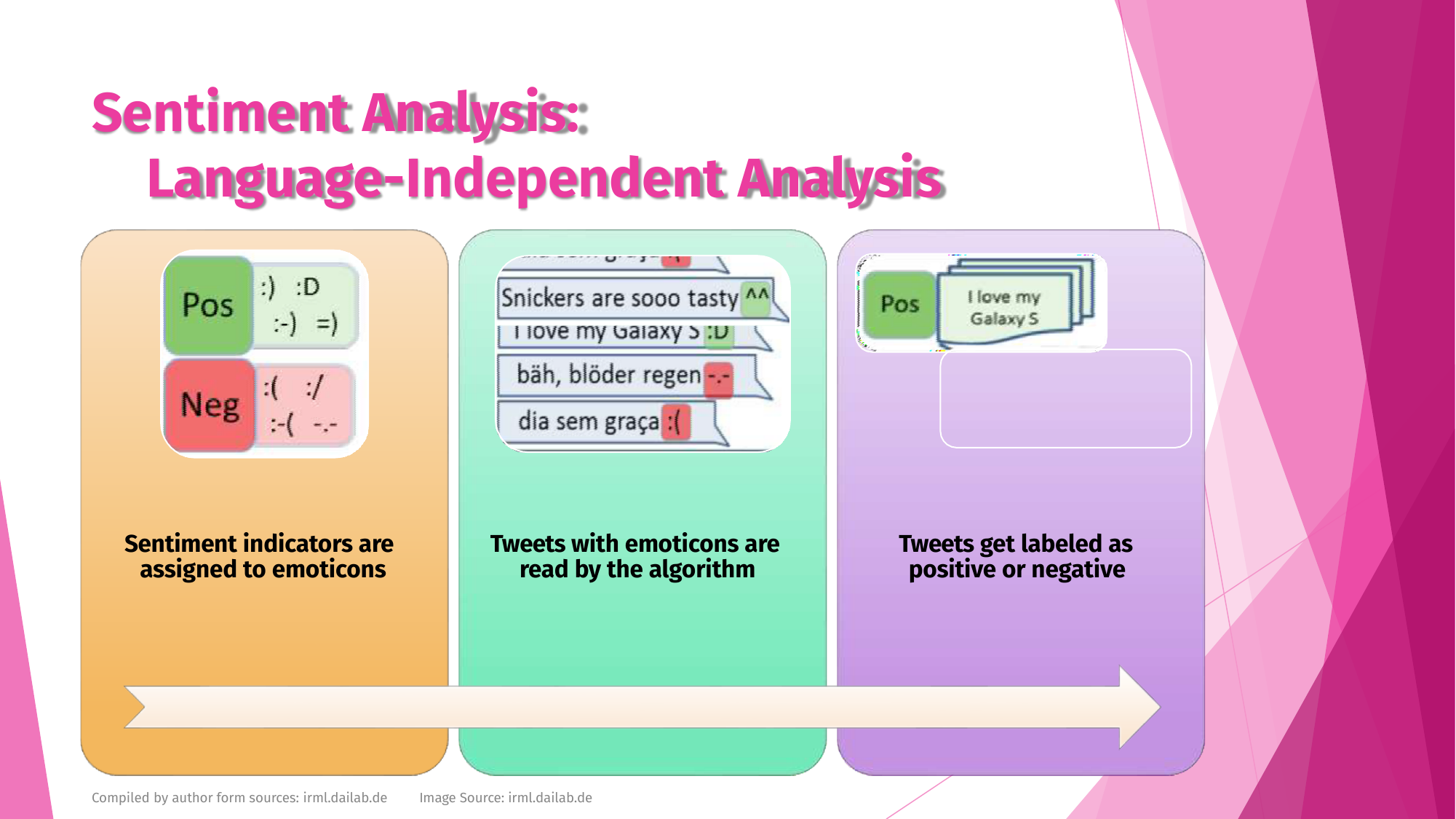

# Sentiment Analysis:
Language-Independent Analysis

Sentiment indicators are  assigned to emoticons
Tweets with emoticons are  read by the algorithm
Tweets get labeled as  positive or negative

Compiled by author form sources: irml.dailab.de
Image Source: irml.dailab.de